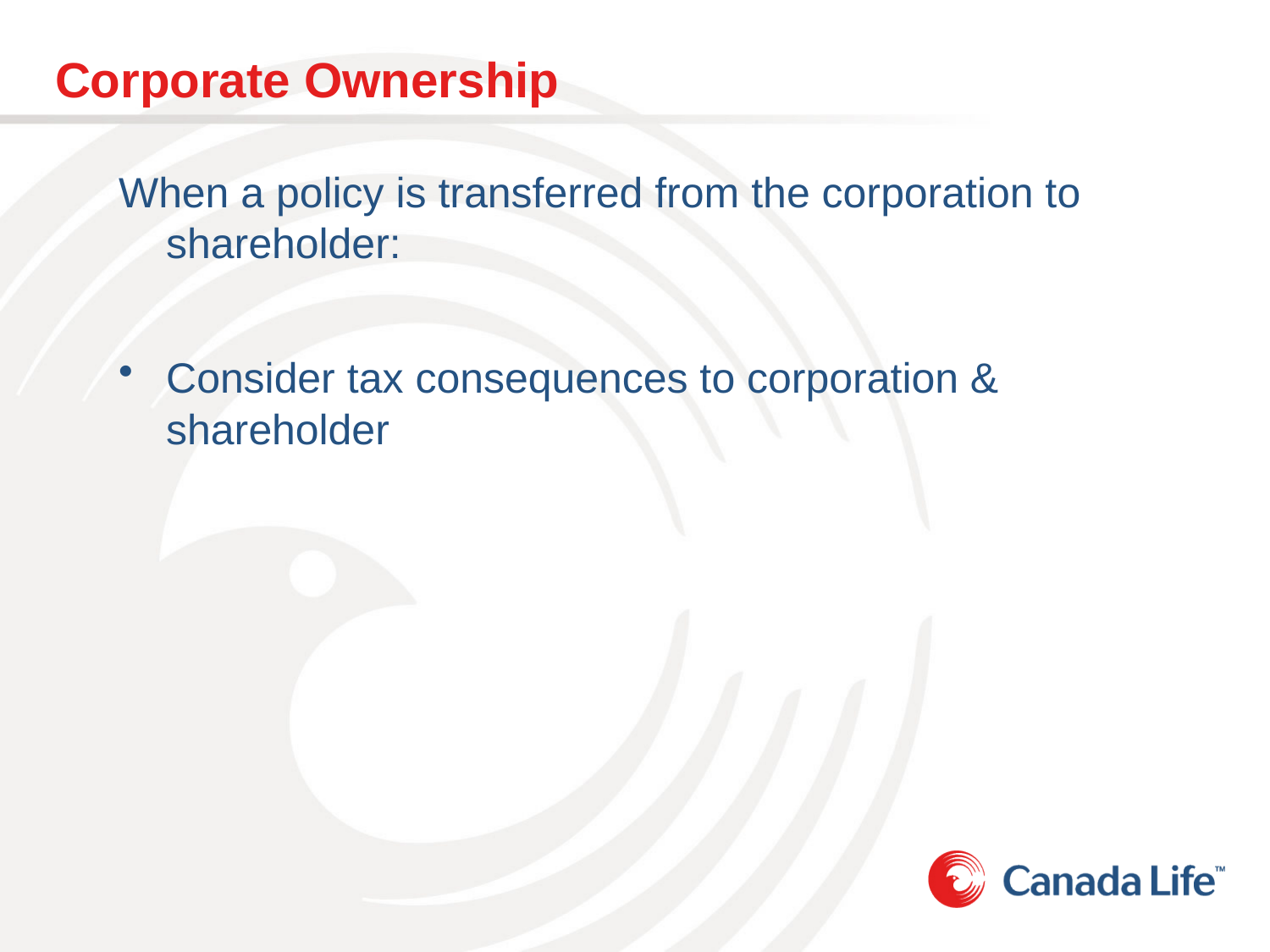

# Corporate Ownership
When a policy is transferred from the corporation to shareholder:

Consider tax consequences to corporation & shareholder